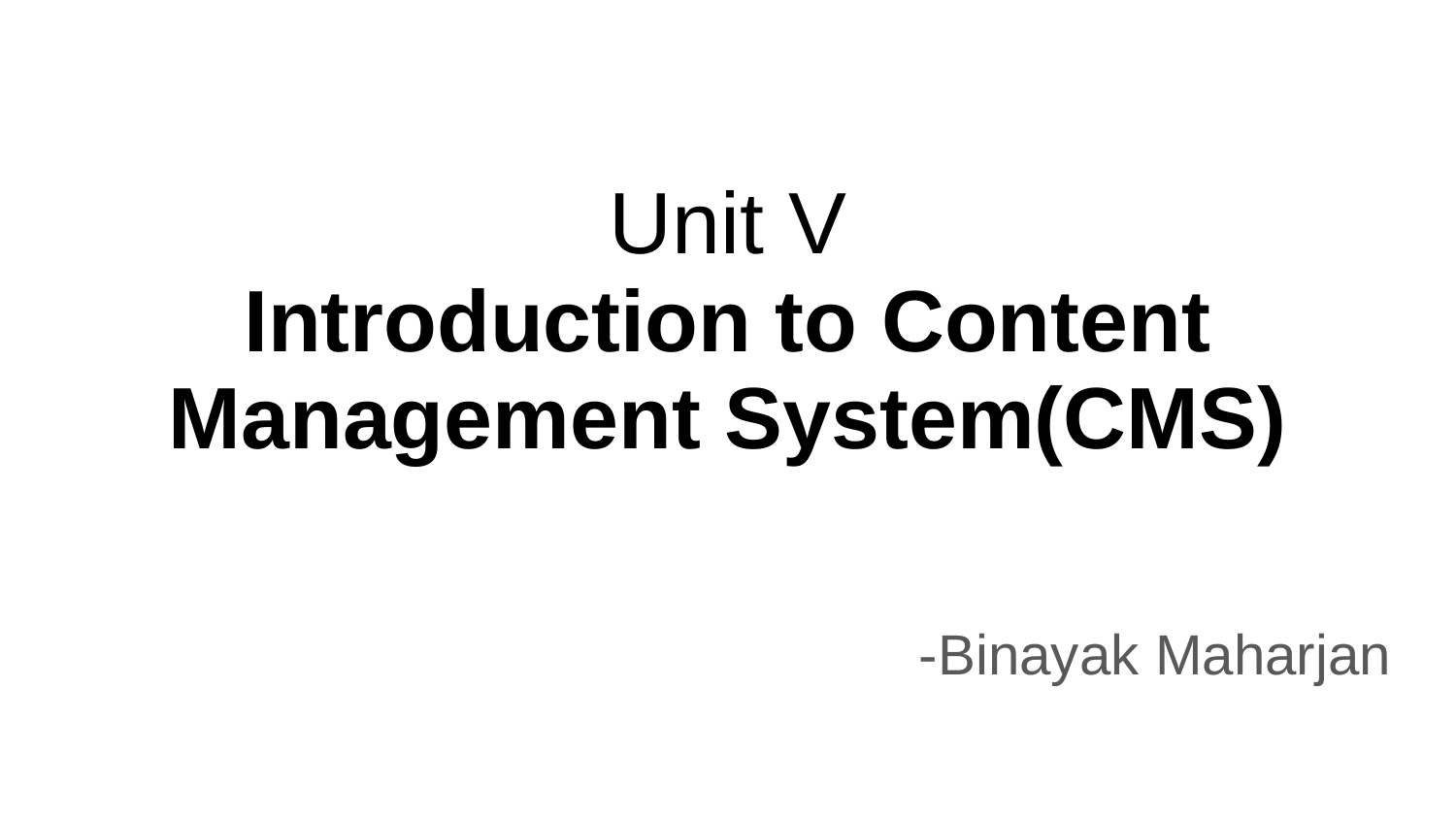

# Unit V
Introduction to Content Management System(CMS)
-Binayak Maharjan